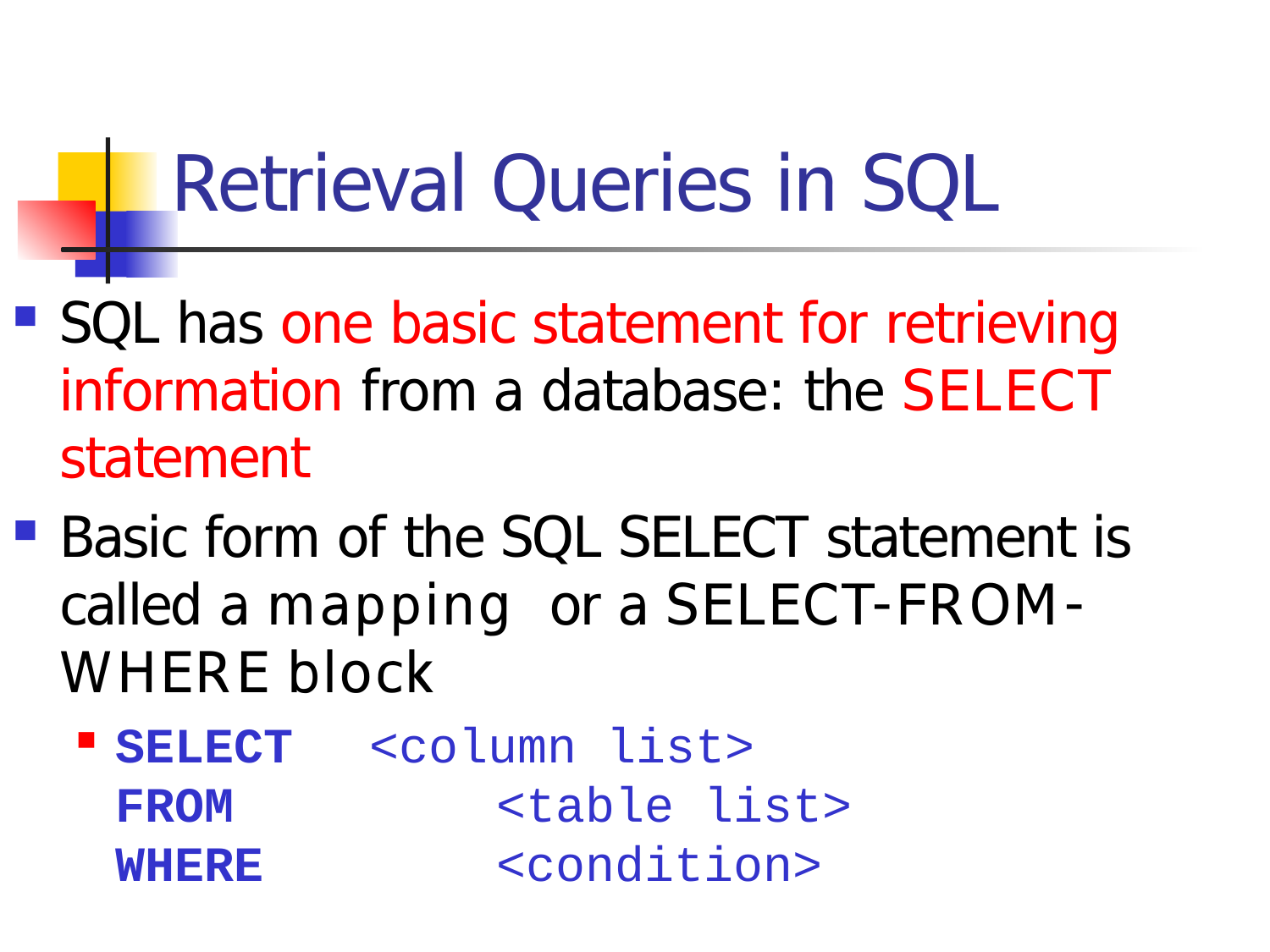

# Retrieval Queries in SQL
SQL has one basic statement for retrieving information from a database: the SELECT statement
Basic form of the SQL SELECT statement is called a mapping  or a SELECT-FROM-WHERE block
SELECT 	<column list>
FROM 		<table list>
WHERE		<condition>